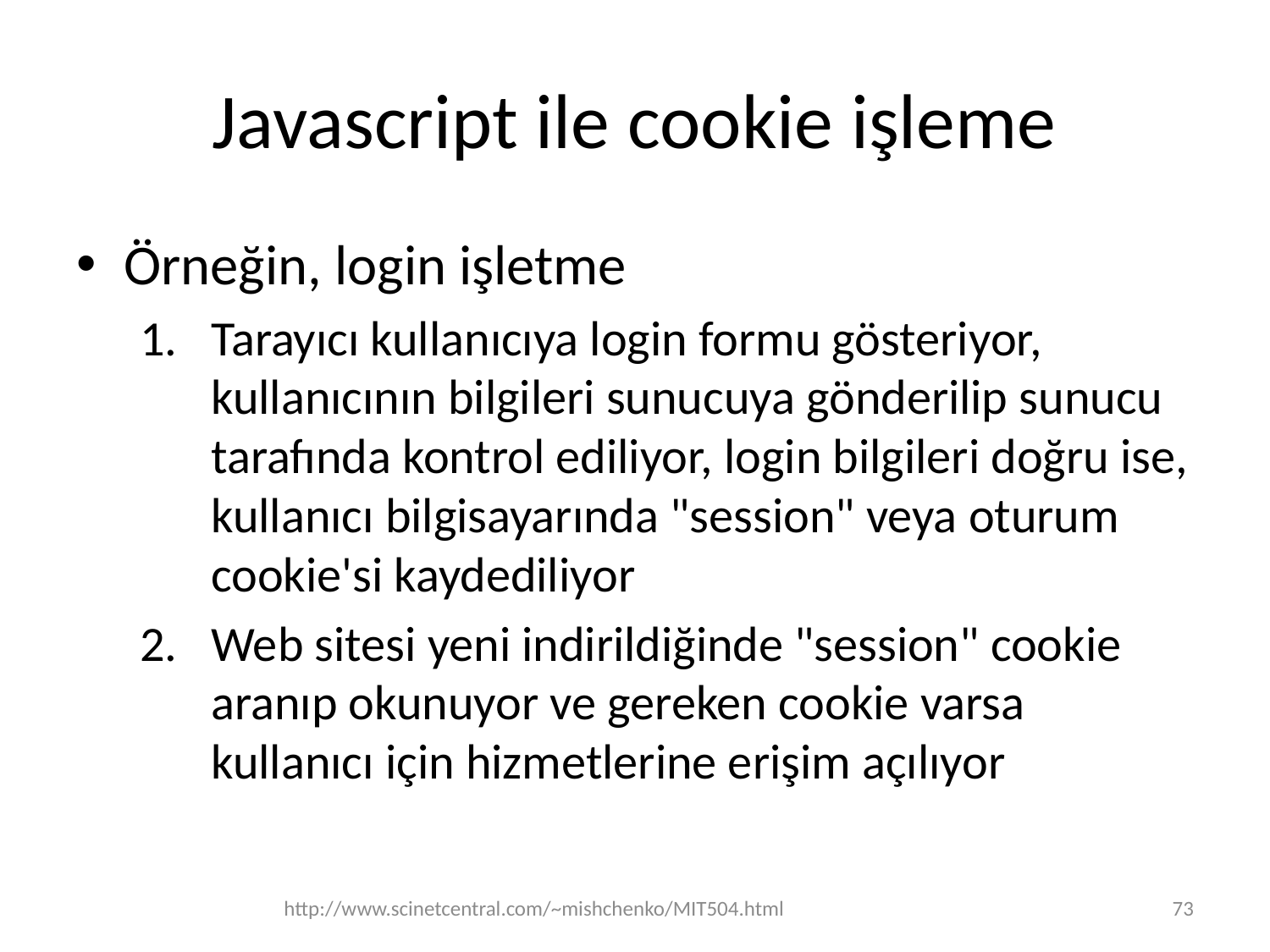

# Javascript ile cookie işleme
Örneğin, login işletme
Tarayıcı kullanıcıya login formu gösteriyor, kullanıcının bilgileri sunucuya gönderilip sunucu tarafında kontrol ediliyor, login bilgileri doğru ise, kullanıcı bilgisayarında "session" veya oturum cookie'si kaydediliyor
Web sitesi yeni indirildiğinde "session" cookie  aranıp okunuyor ve gereken cookie varsa kullanıcı için hizmetlerine erişim açılıyor
http://www.scinetcentral.com/~mishchenko/MIT504.html
73